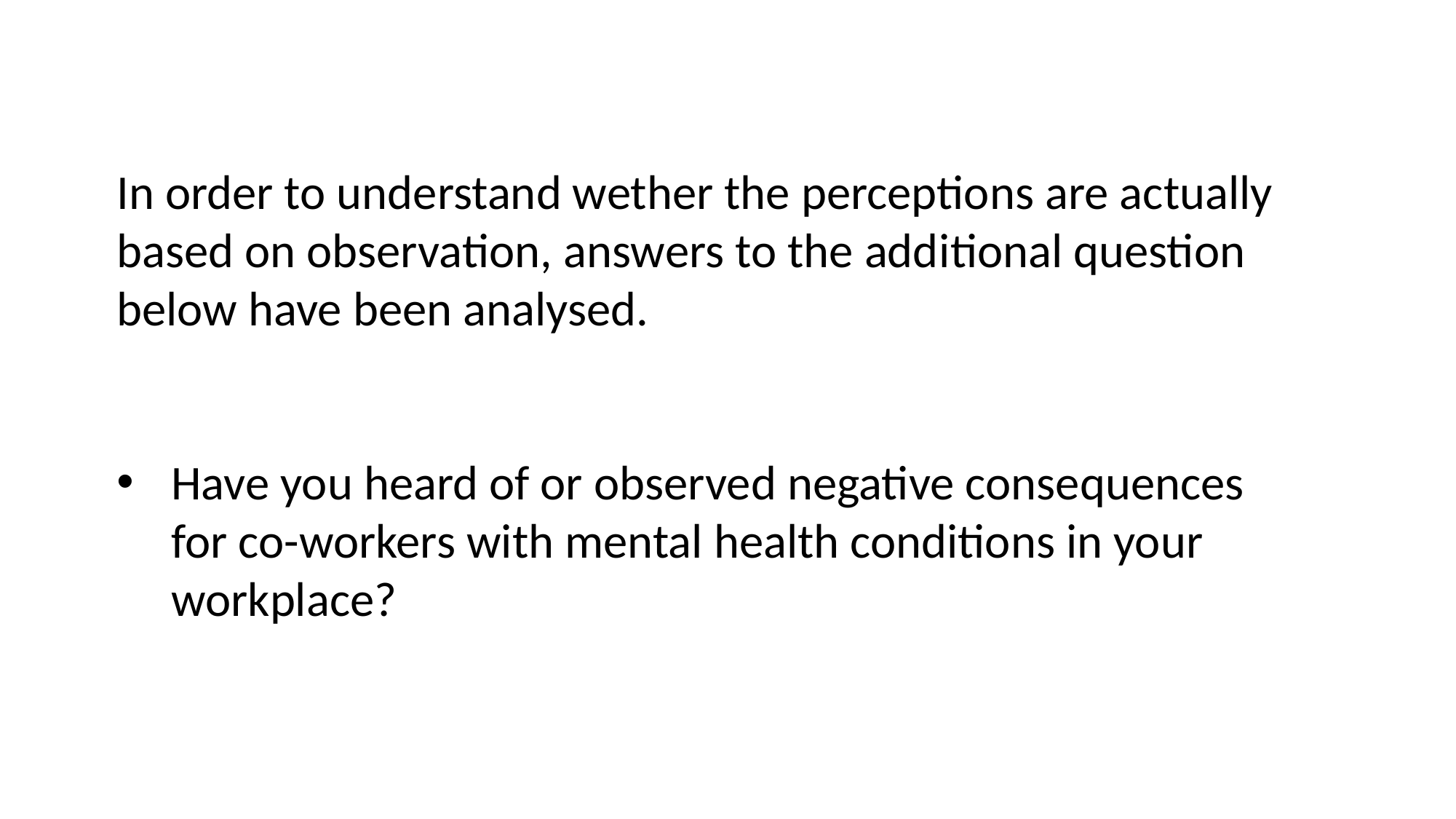

In order to understand wether the perceptions are actually based on observation, answers to the additional question below have been analysed.

Have you heard of or observed negative consequences for co-workers with mental health conditions in your workplace?